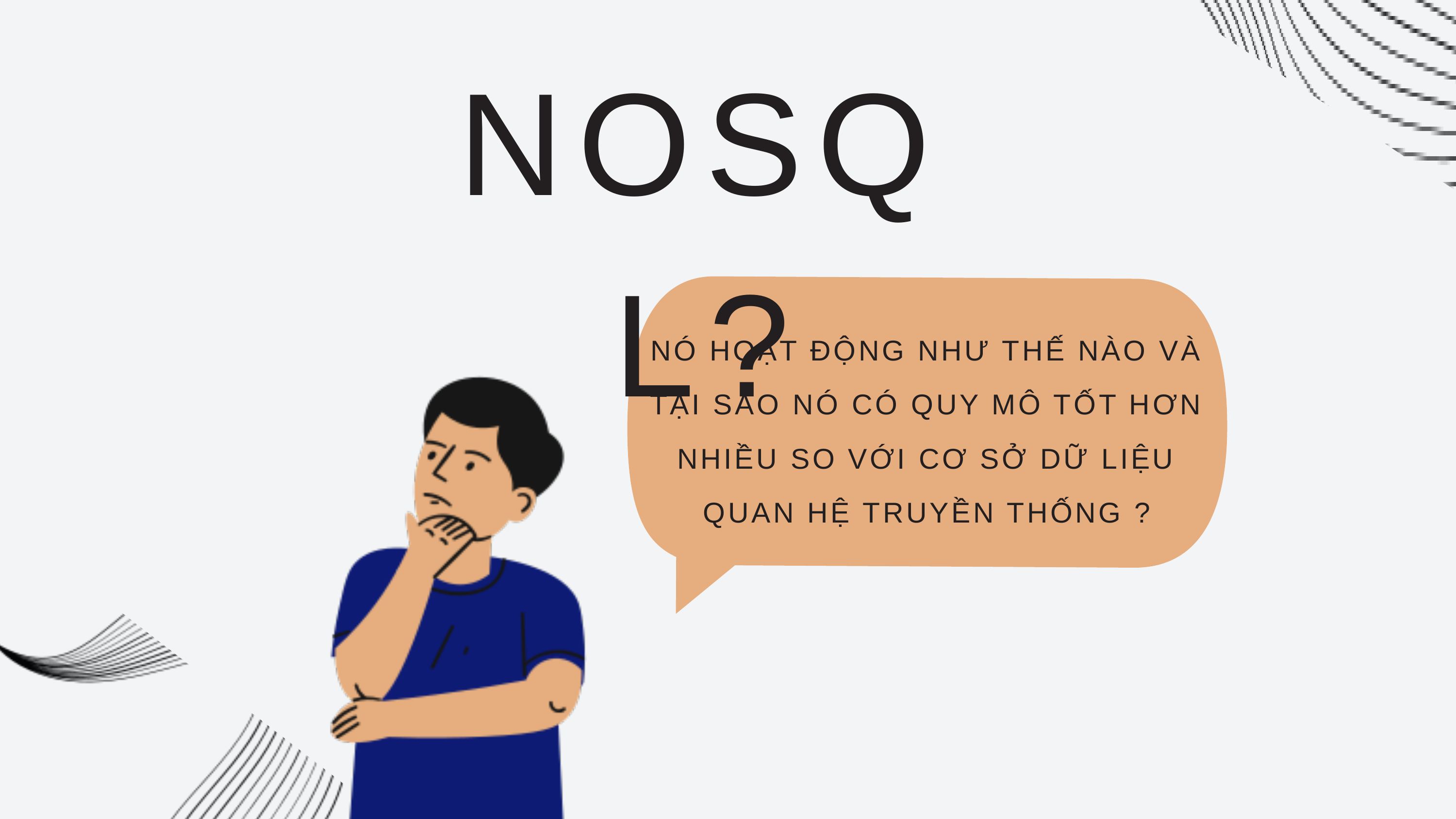

NOSQL?

NÓ HOẠT ĐỘNG NHƯ THẾ NÀO VÀ TẠI SAO NÓ CÓ QUY MÔ TỐT HƠN NHIỀU SO VỚI CƠ SỞ DỮ LIỆU QUAN HỆ TRUYỀN THỐNG ?